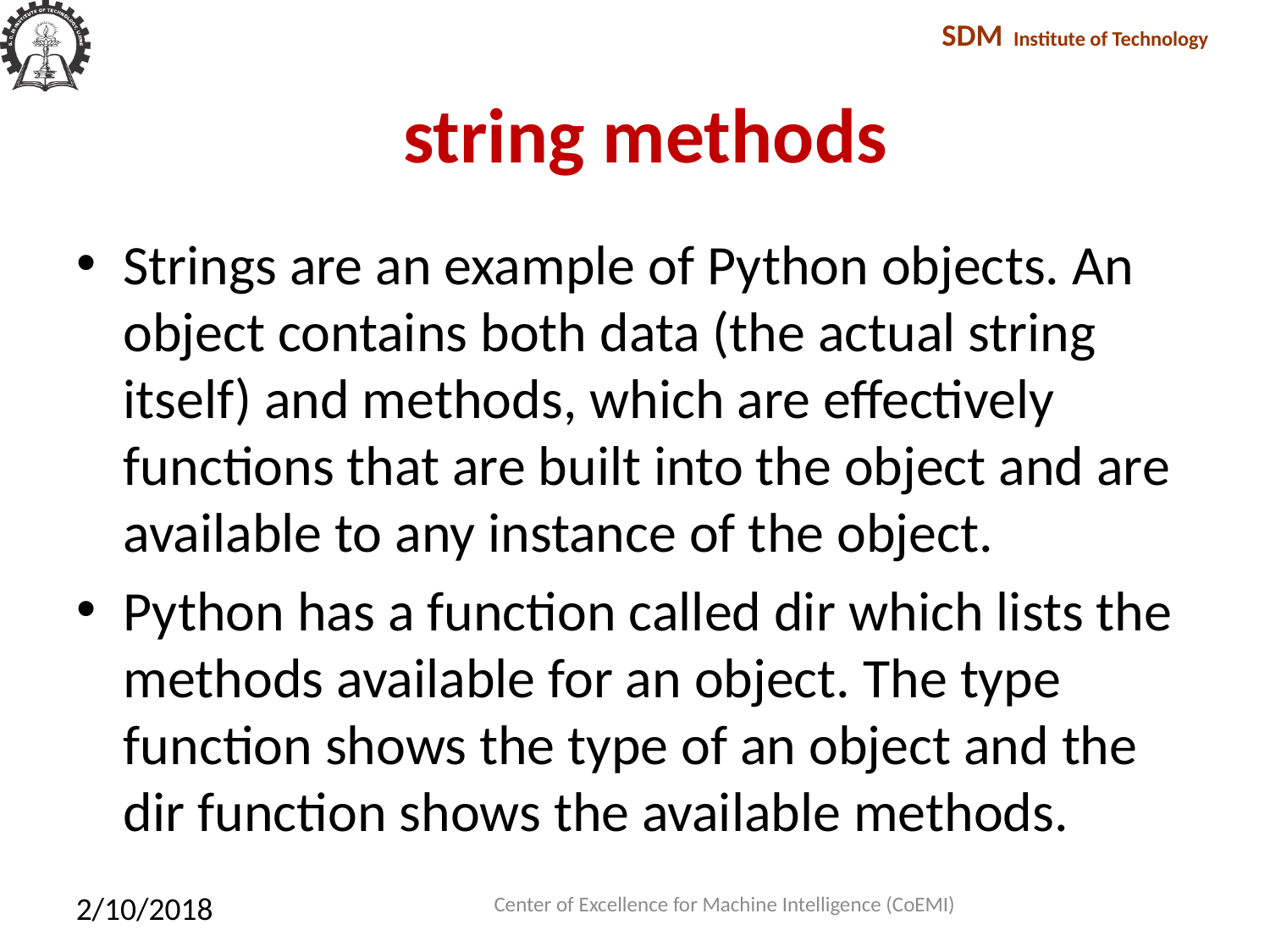

# string methods
Strings are an example of Python objects. An object contains both data (the actual string itself) and methods, which are eﬀectively functions that are built into the object and are available to any instance of the object.
Python has a function called dir which lists the methods available for an object. The type function shows the type of an object and the dir function shows the available methods.
Center of Excellence for Machine Intelligence (CoEMI)
2/10/2018